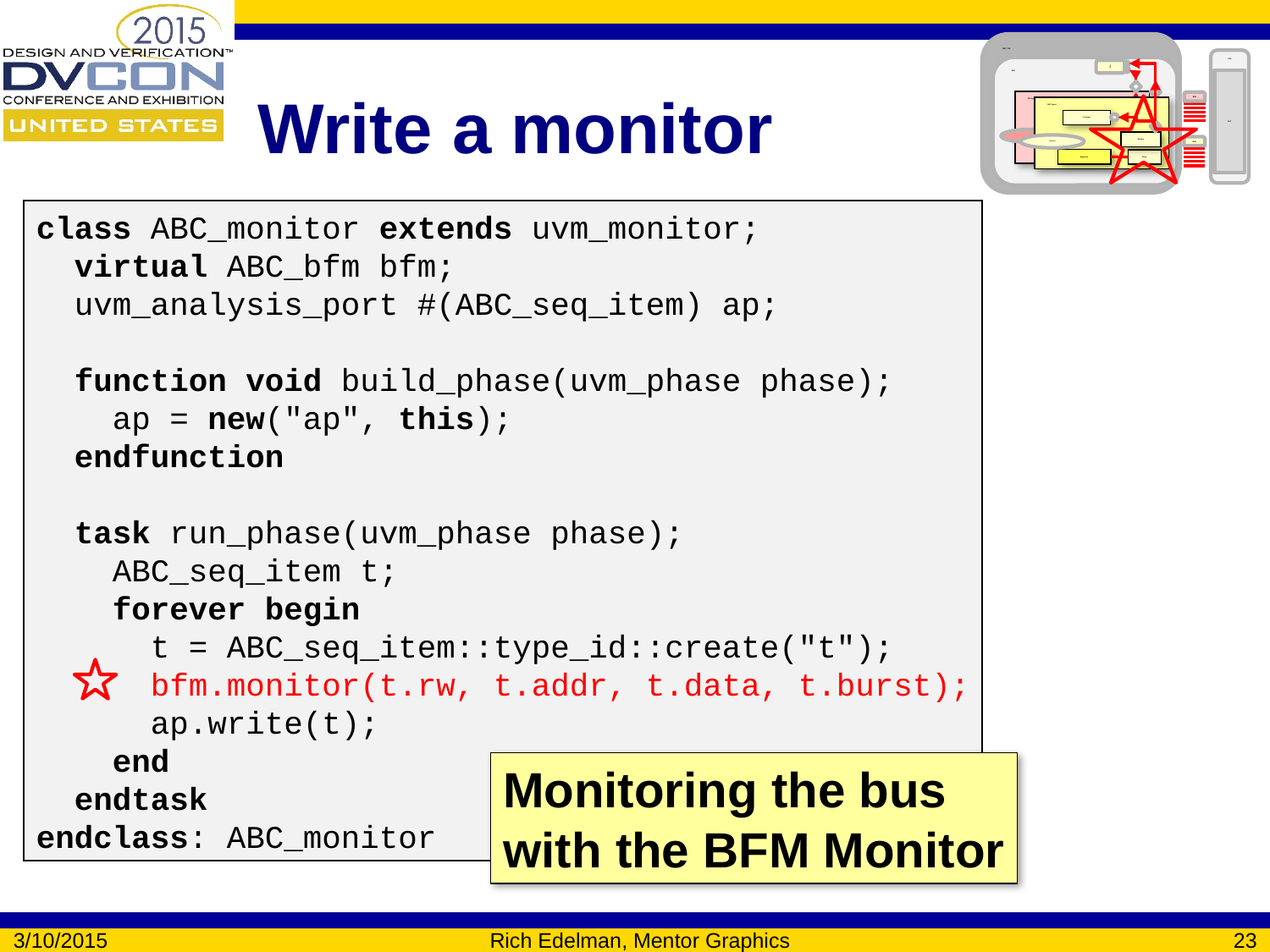

TEST_TOP
TOP
ENV
SB

DUT
ABC Agent
Coverage

Monitor
Sequence
Sequencer
Driver

XYZ Agent
Coverage

Monitor
Sequence
Sequencer
Driver
BFM
BFM
# Write a monitor

class ABC_monitor extends uvm_monitor;
  virtual ABC_bfm bfm;
  uvm_analysis_port #(ABC_seq_item) ap;

  function void build_phase(uvm_phase phase);
    ap = new("ap", this);
  endfunction

  task run_phase(uvm_phase phase);
    ABC_seq_item t;
    forever begin
      t = ABC_seq_item::type_id::create("t");
      bfm.monitor(t.rw, t.addr, t.data, t.burst);
      ap.write(t);
    end
  endtask
endclass: ABC_monitor

Monitoring the bus
with the BFM Monitor
3/10/2015
Rich Edelman, Mentor Graphics
23